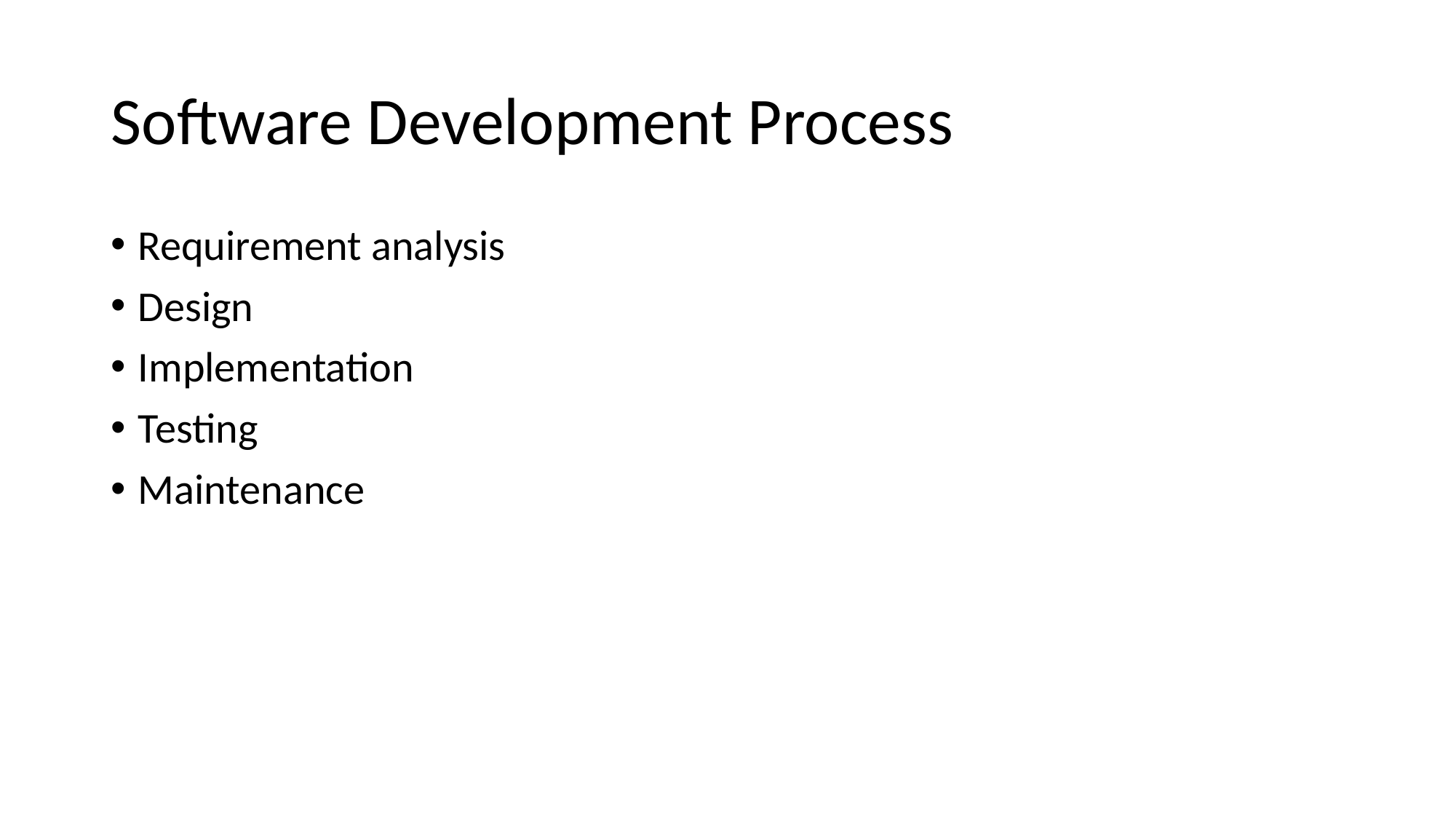

# Software Development Process
Requirement analysis
Design
Implementation
Testing
Maintenance